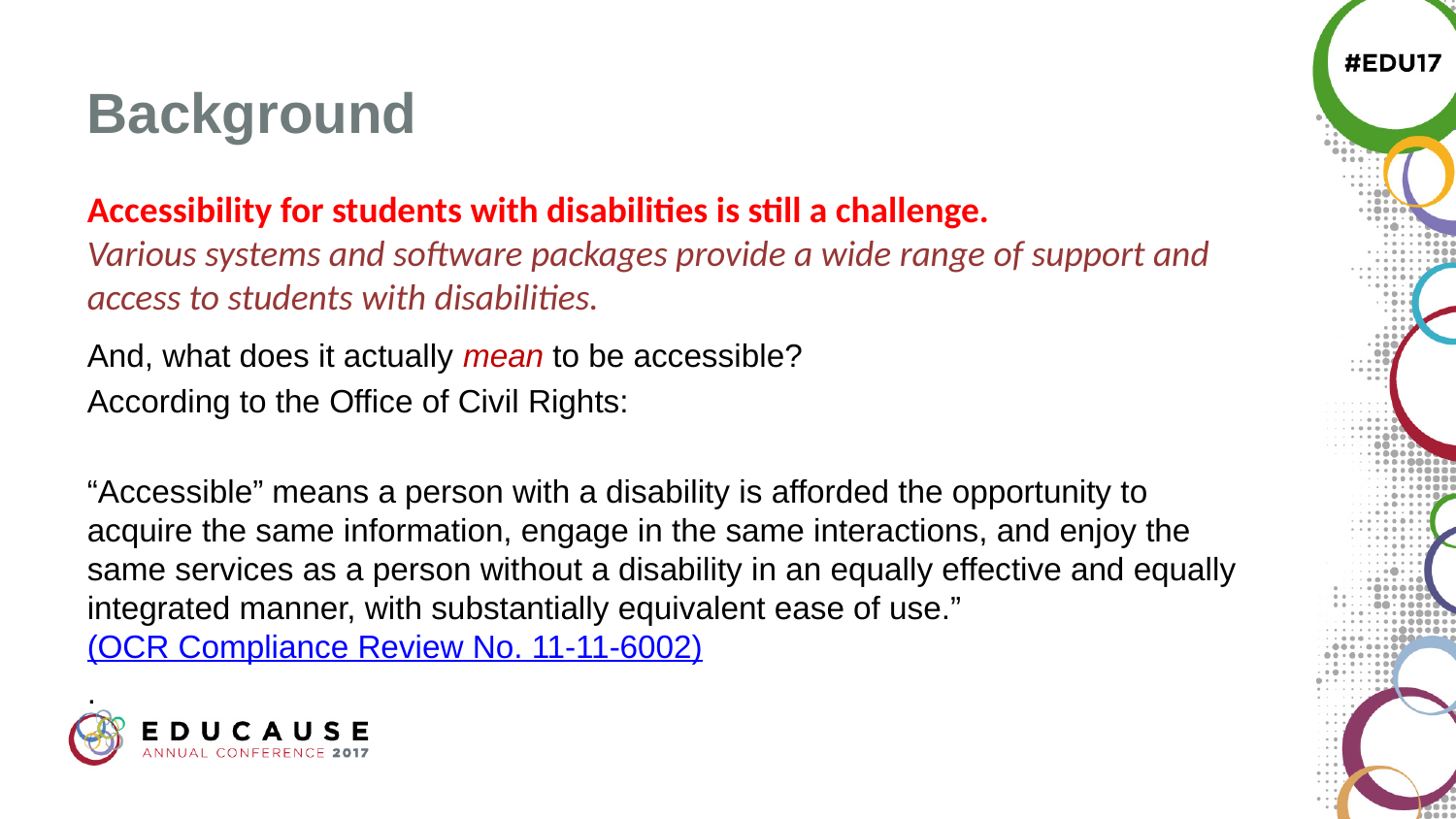

# Background
Accessibility for students with disabilities is still a challenge.
Various systems and software packages provide a wide range of support and access to students with disabilities.
And, what does it actually mean to be accessible?
According to the Office of Civil Rights:

“Accessible” means a person with a disability is afforded the opportunity to acquire the same information, engage in the same interactions, and enjoy the same services as a person without a disability in an equally effective and equally integrated manner, with substantially equivalent ease of use.” (OCR Compliance Review No. 11-11-6002)
.